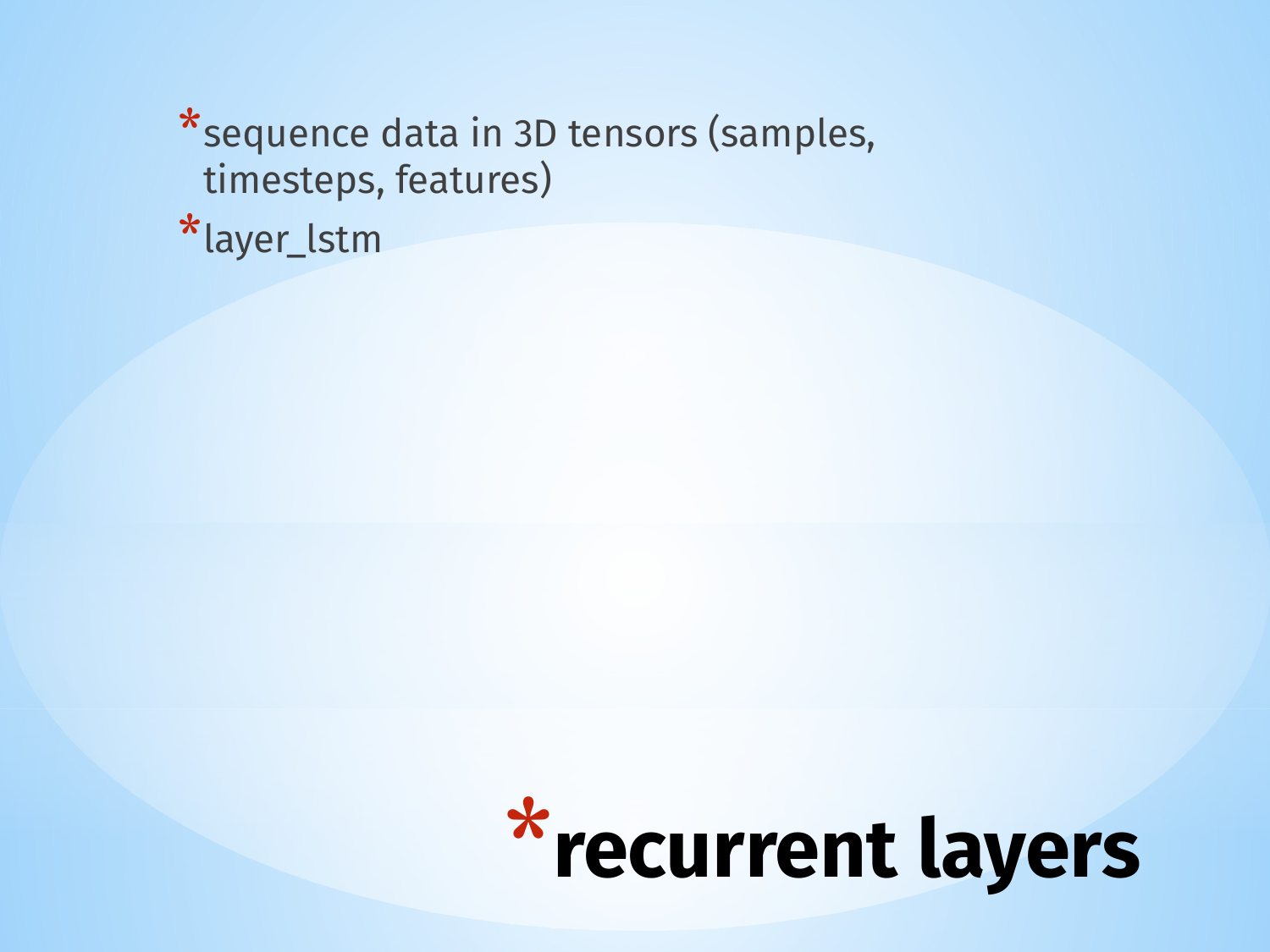

sequence data in 3D tensors (samples, timesteps, features)
layer_lstm
# recurrent layers